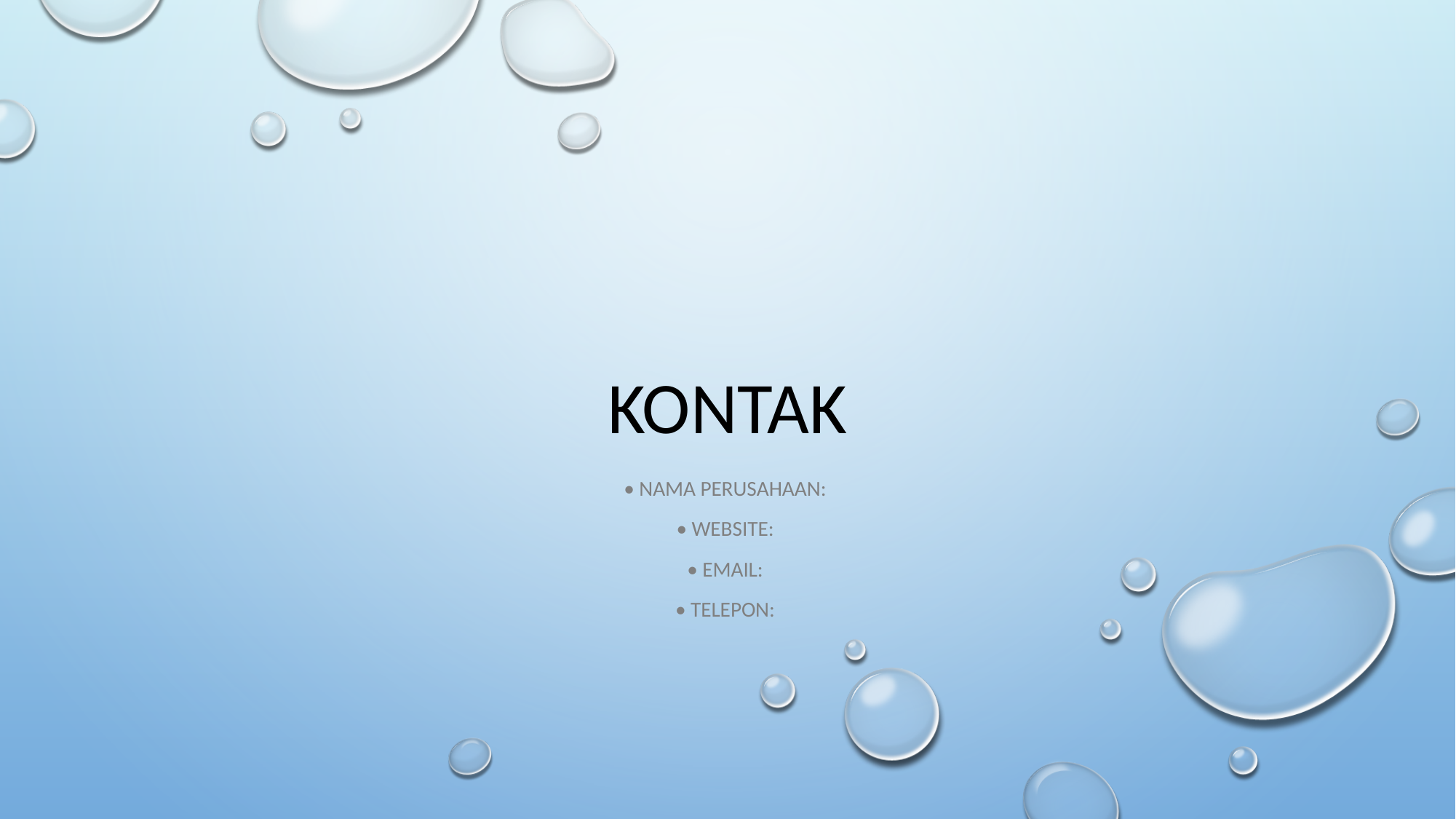

# Kontak
• Nama Perusahaan:
• Website:
• Email:
• Telepon: